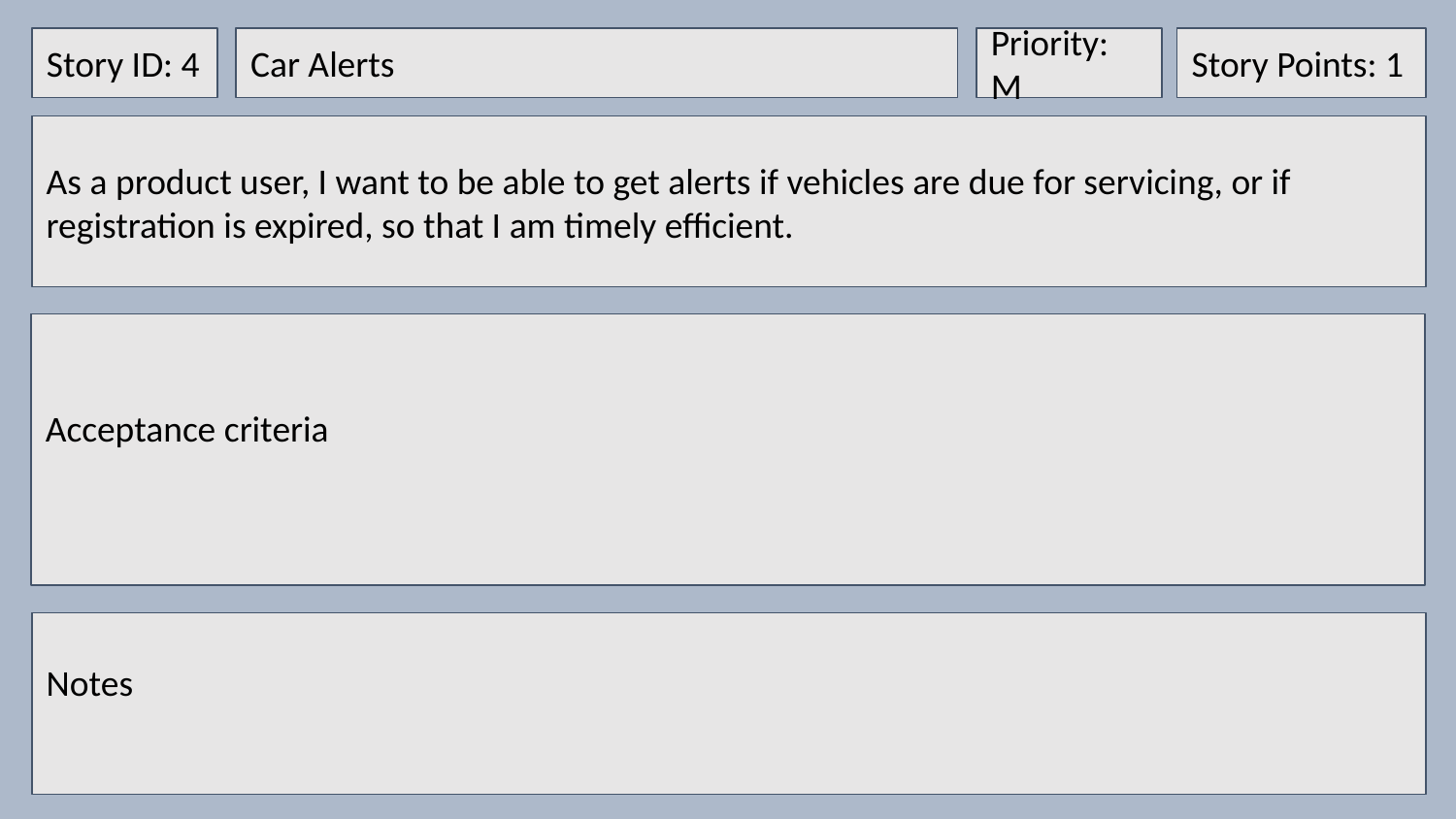

Story ID: 4
Car Alerts
Priority: M
Story Points: 1
As a product user, I want to be able to get alerts if vehicles are due for servicing, or if registration is expired, so that I am timely efficient.
Acceptance criteria

Notes